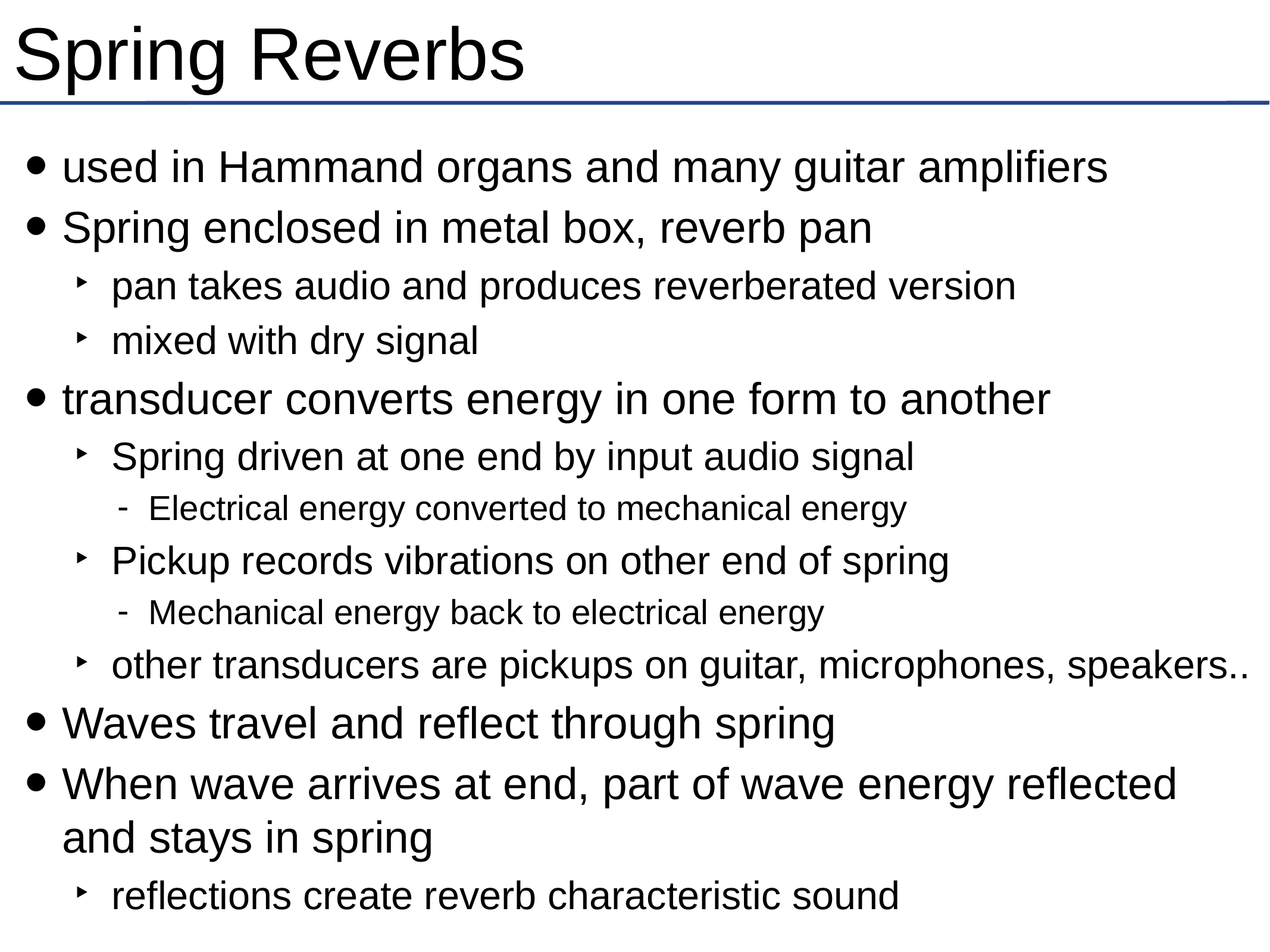

# Spring Reverbs
used in Hammand organs and many guitar amplifiers
Spring enclosed in metal box, reverb pan
pan takes audio and produces reverberated version
mixed with dry signal
transducer converts energy in one form to another
Spring driven at one end by input audio signal
Electrical energy converted to mechanical energy
Pickup records vibrations on other end of spring
Mechanical energy back to electrical energy
other transducers are pickups on guitar, microphones, speakers..
Waves travel and reflect through spring
When wave arrives at end, part of wave energy reflected and stays in spring
reflections create reverb characteristic sound